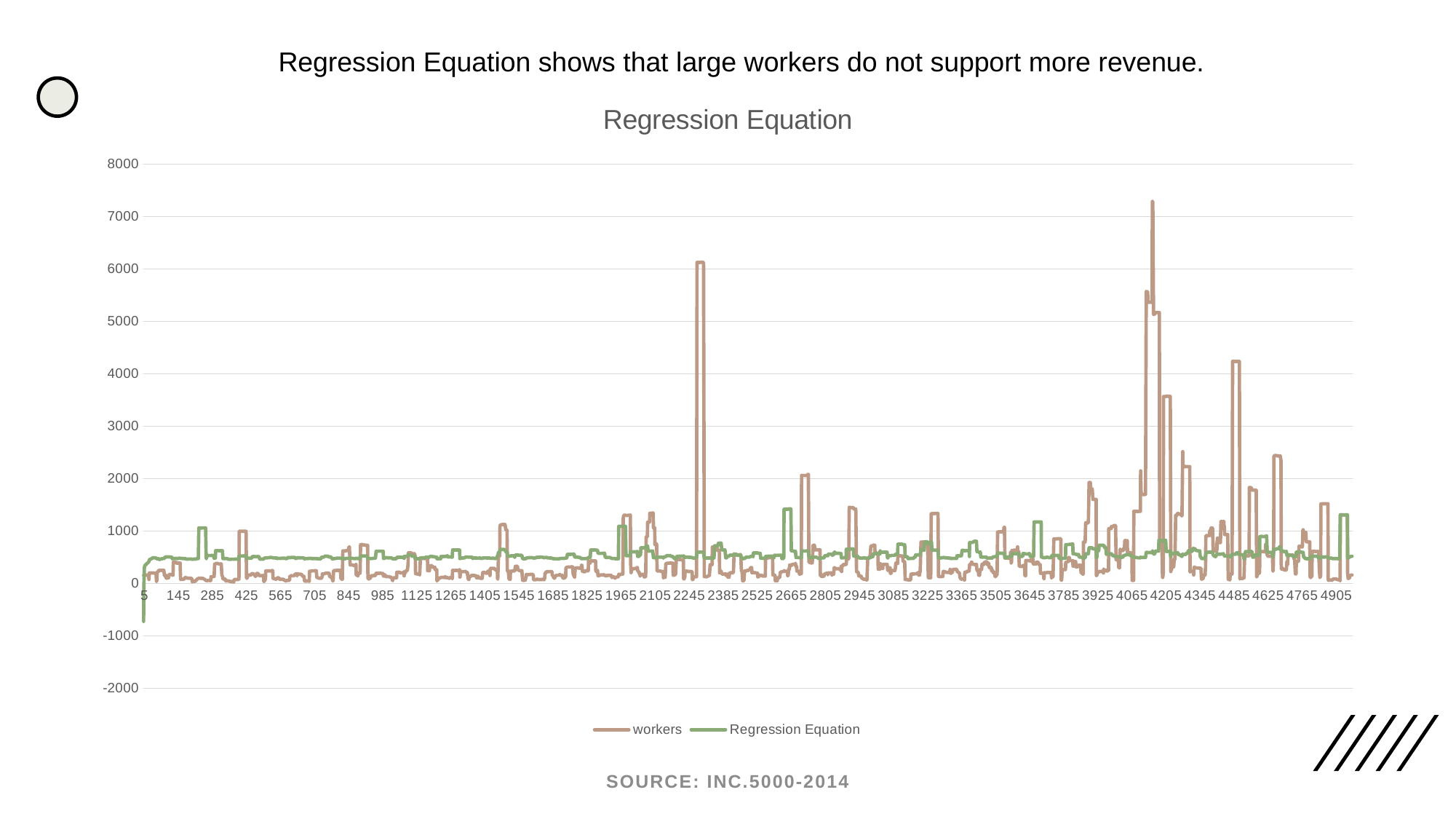

Regression Equation shows that large workers do not support more revenue.

### Chart: Regression Equation

| Category | workers |  growth % | revenue | Regression Equation |
|---|---|---|---|---|
Source: INC.5000-2014